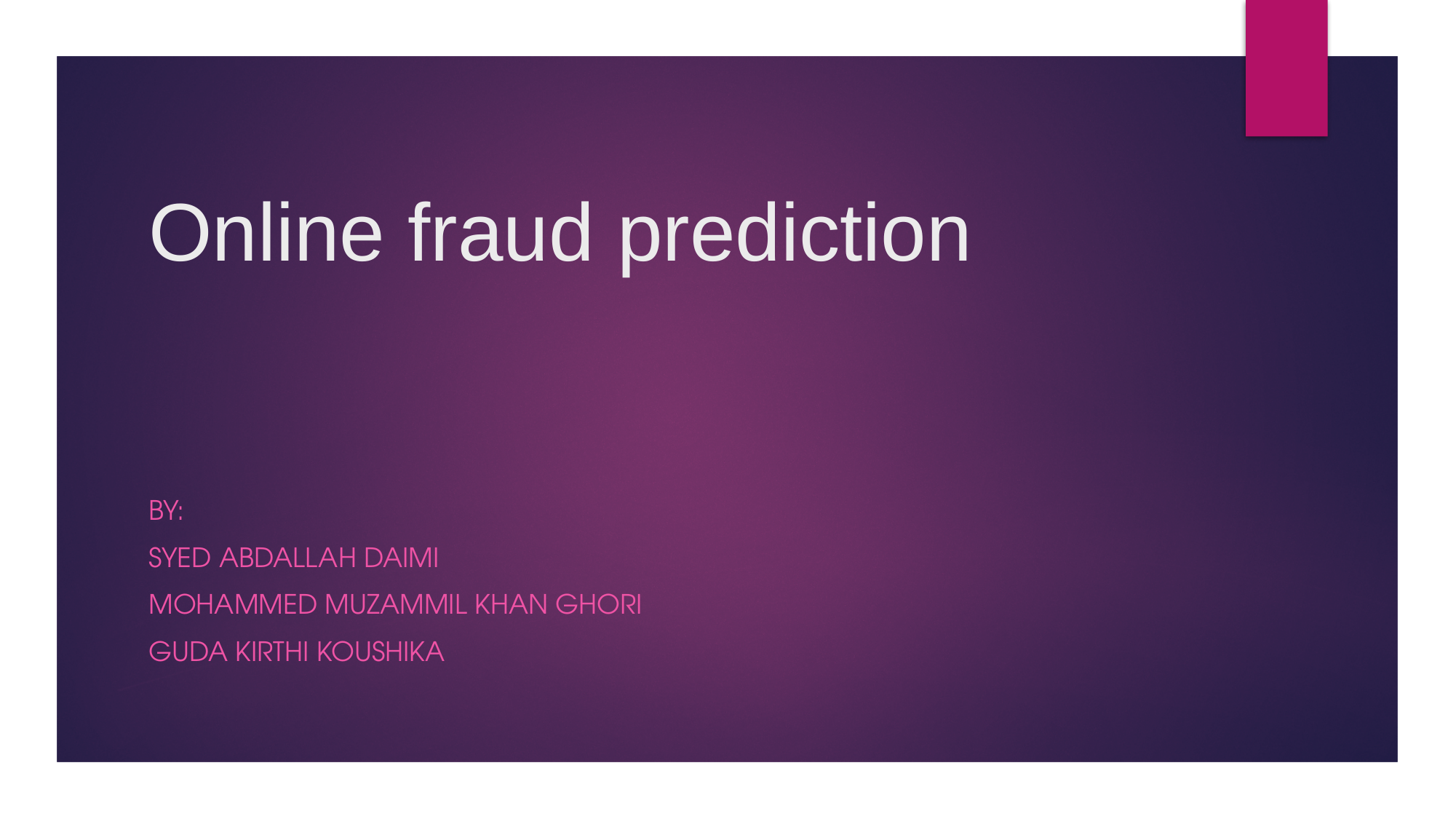

# Online fraud prediction
By:
Syed Abdallah daimi
Mohammed muzammil khan ghori
GUDA Kirthi koushika